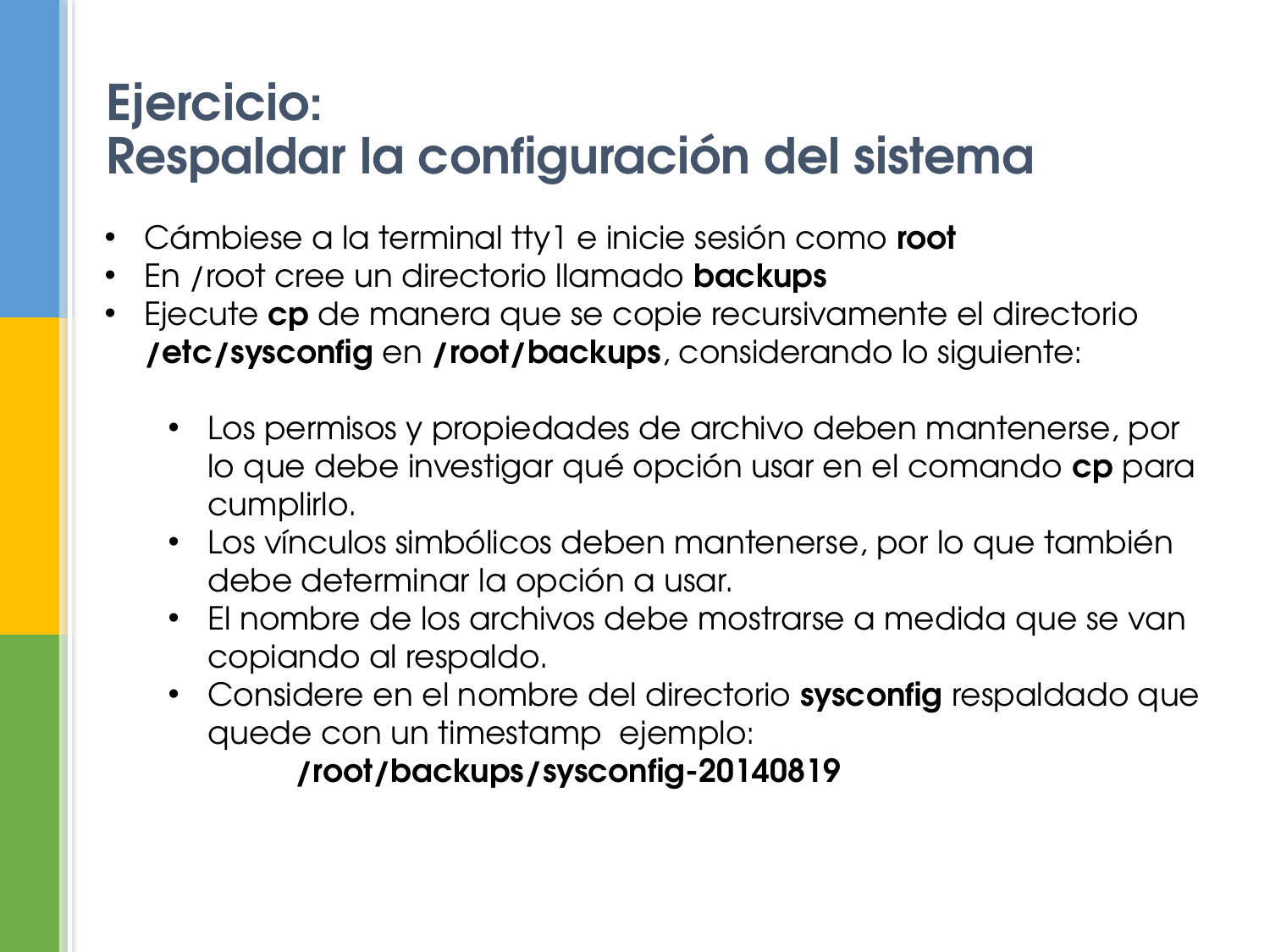

Ejercicio:
Respaldar la configuración del sistema
Cámbiese a la terminal tty1 e inicie sesión como root
En /root cree un directorio llamado backups
Ejecute cp de manera que se copie recursivamente el directorio /etc/sysconfig en /root/backups, considerando lo siguiente:

Los permisos y propiedades de archivo deben mantenerse, por lo que debe investigar qué opción usar en el comando cp para cumplirlo.
Los vínculos simbólicos deben mantenerse, por lo que también debe determinar la opción a usar.
El nombre de los archivos debe mostrarse a medida que se van copiando al respaldo.
Considere en el nombre del directorio sysconfig respaldado que quede con un timestamp  ejemplo:
 	/root/backups/sysconfig-20140819